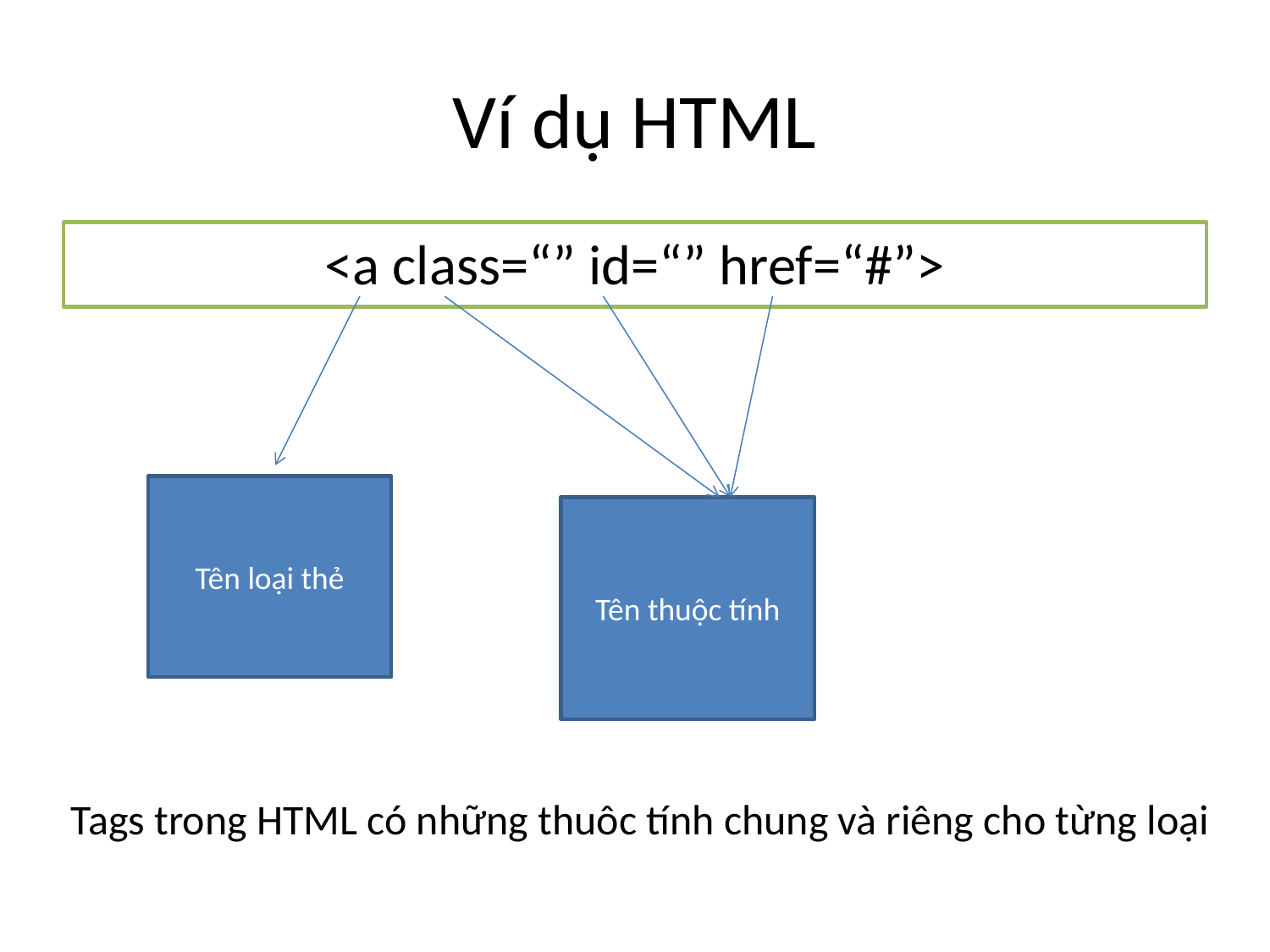

# Ví dụ HTML
<a class=“” id=“” href=“#”>
Tên loại thẻ
Tên thuộc tính
Tags trong HTML có những thuôc tính chung và riêng cho từng loại